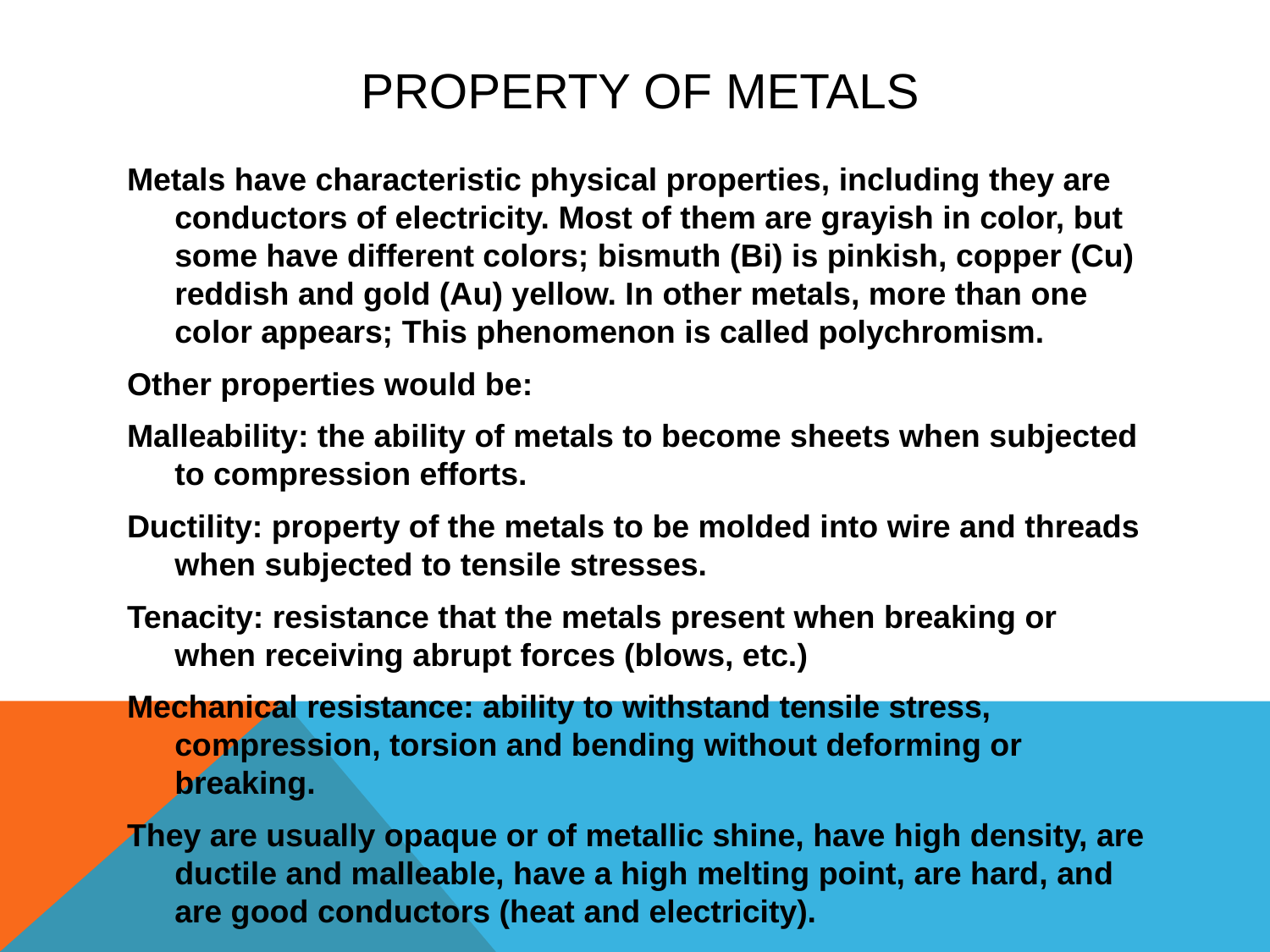

# Property of metals
Metals have characteristic physical properties, including they are conductors of electricity. Most of them are grayish in color, but some have different colors; bismuth (Bi) is pinkish, copper (Cu) reddish and gold (Au) yellow. In other metals, more than one color appears; This phenomenon is called polychromism.
Other properties would be:
Malleability: the ability of metals to become sheets when subjected to compression efforts.
Ductility: property of the metals to be molded into wire and threads when subjected to tensile stresses.
Tenacity: resistance that the metals present when breaking or when receiving abrupt forces (blows, etc.)
Mechanical resistance: ability to withstand tensile stress, compression, torsion and bending without deforming or breaking.
They are usually opaque or of metallic shine, have high density, are ductile and malleable, have a high melting point, are hard, and are good conductors (heat and electricity).